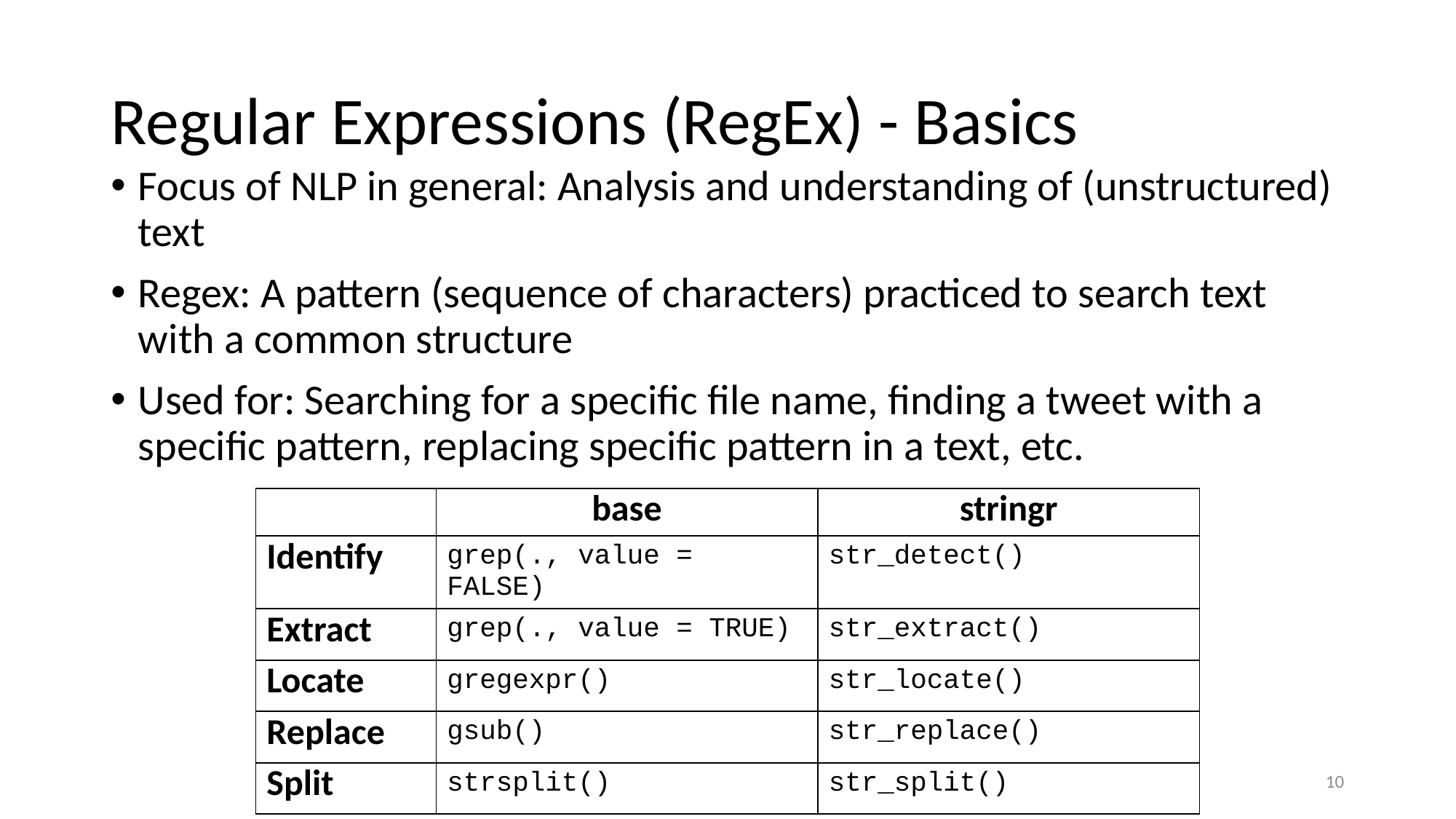

# Regular Expressions (RegEx) - Basics
Focus of NLP in general: Analysis and understanding of (unstructured) text
Regex: A pattern (sequence of characters) practiced to search text with a common structure
Used for: Searching for a specific file name, finding a tweet with a specific pattern, replacing specific pattern in a text, etc.

|  | base | stringr |
| --- | --- | --- |
| Identify | grep(., value = FALSE) | str\_detect() |
| Extract | grep(., value = TRUE) | str\_extract() |
| Locate | gregexpr() | str\_locate() |
| Replace | gsub() | str\_replace() |
| Split | strsplit() | str\_split() |
10